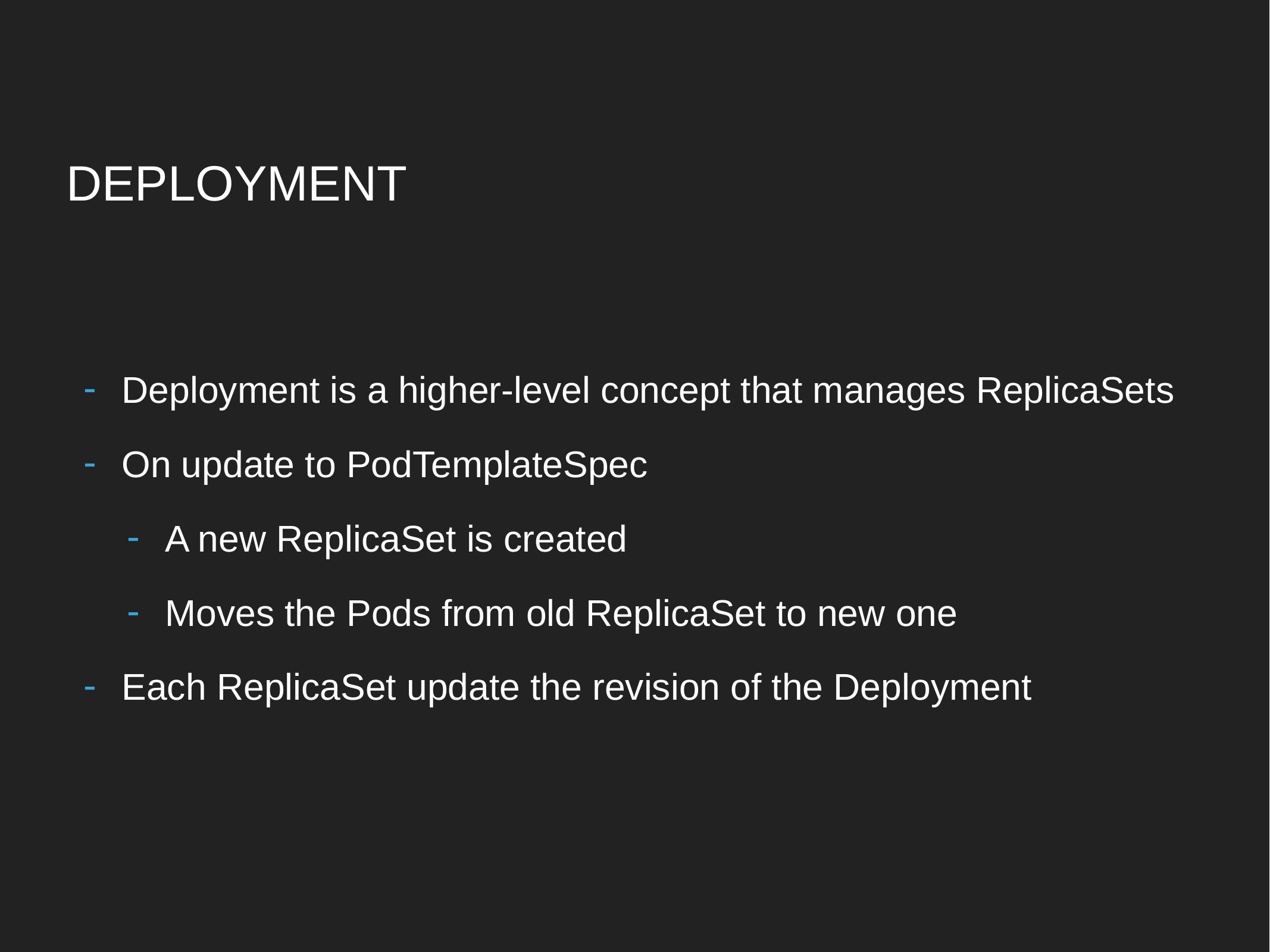

DEPLOYMENT
Deployment is a higher-level concept that manages ReplicaSets
On update to PodTemplateSpec
A new ReplicaSet is created
Moves the Pods from old ReplicaSet to new one
Each ReplicaSet update the revision of the Deployment